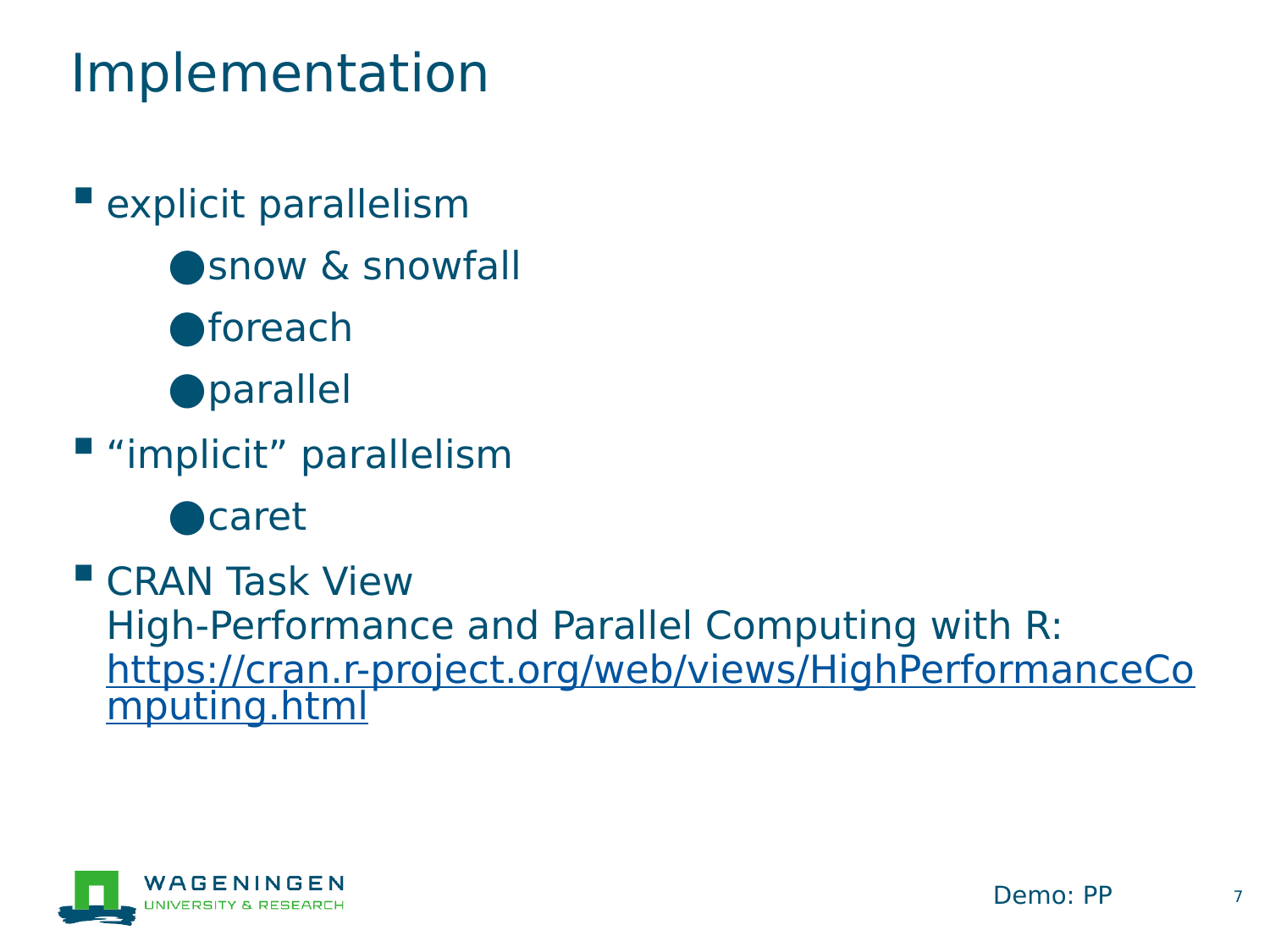

# Implementation
explicit parallelism
snow & snowfall
foreach
parallel
“implicit” parallelism
caret
CRAN Task View
High-Performance and Parallel Computing with R:
https://cran.r-project.org/web/views/HighPerformanceComputing.html

Demo: PP
7